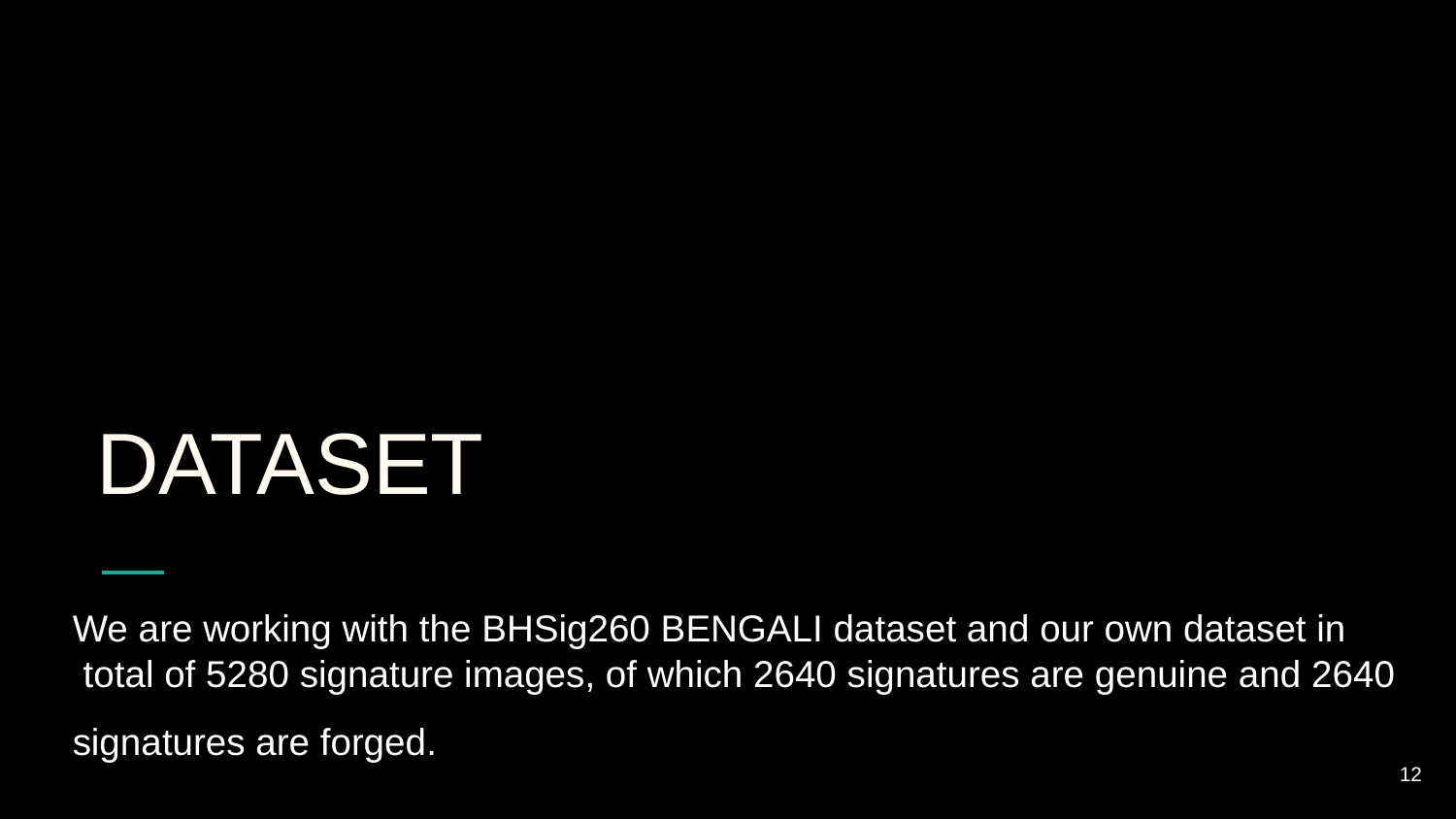

# DATASET
We are working with the BHSig260 BENGALI dataset and our own dataset in
 total of 5280 signature images, of which 2640 signatures are genuine and 2640 signatures are forged.

12